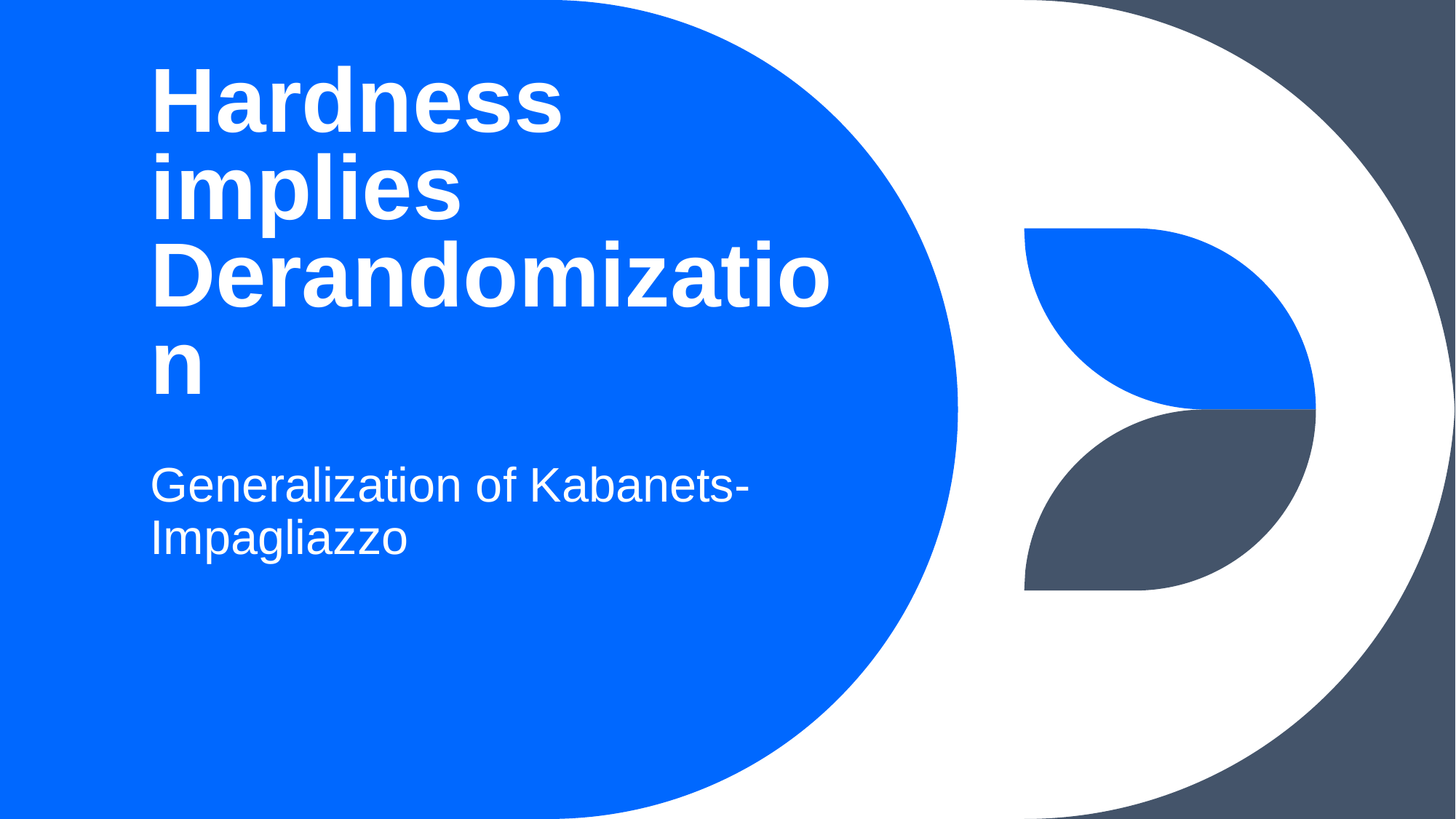

# Hardness implies Derandomization
Generalization of Kabanets-Impagliazzo